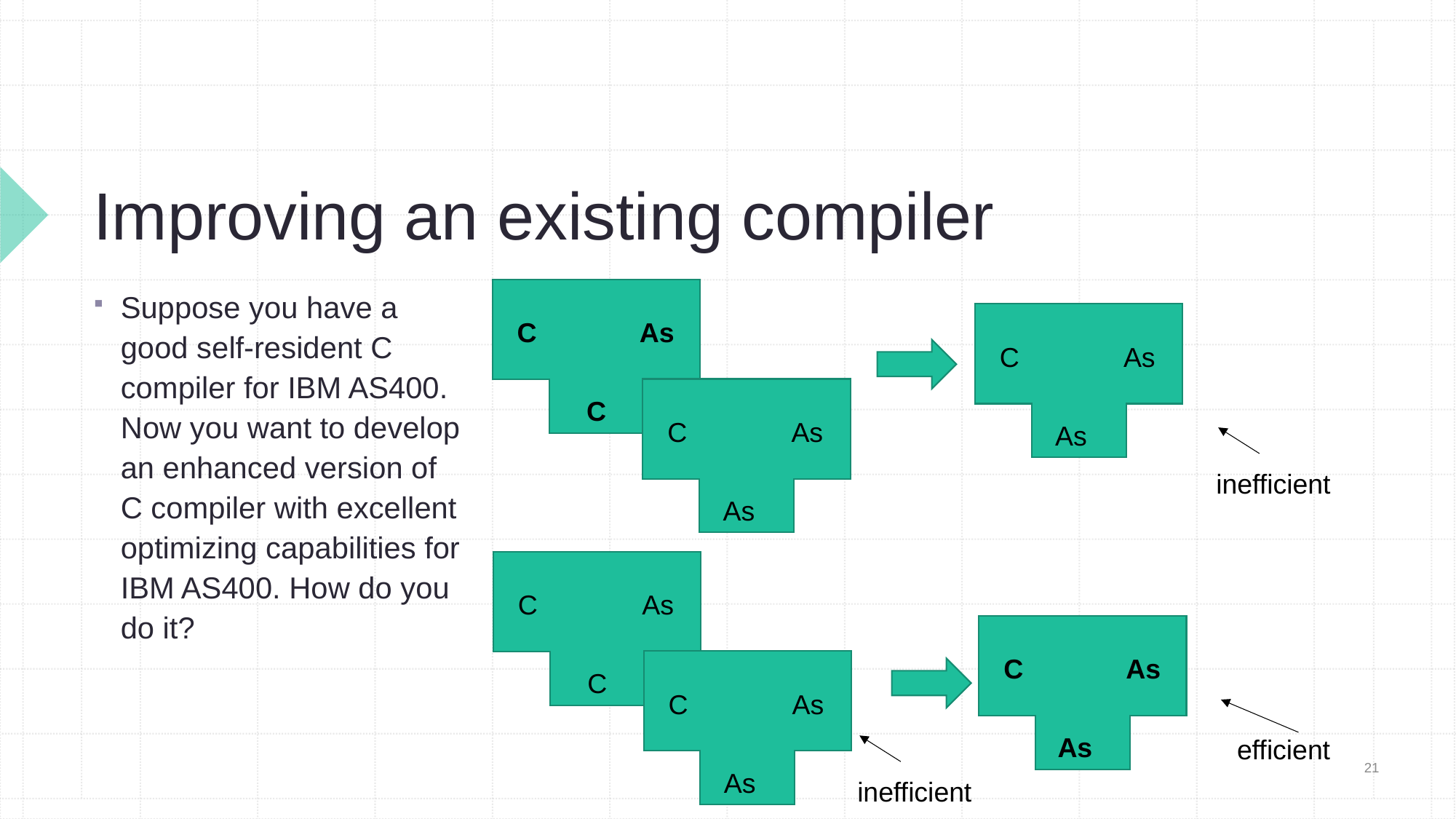

# Improving an existing compiler
Suppose you have a good self-resident C compiler for IBM AS400. Now you want to develop an enhanced version of C compiler with excellent optimizing capabilities for IBM AS400. How do you do it?

C
As
C

C
As
As

C
As
As
inefficient

C
As
C

C
As
As

C
As
As

efficient
21
inefficient